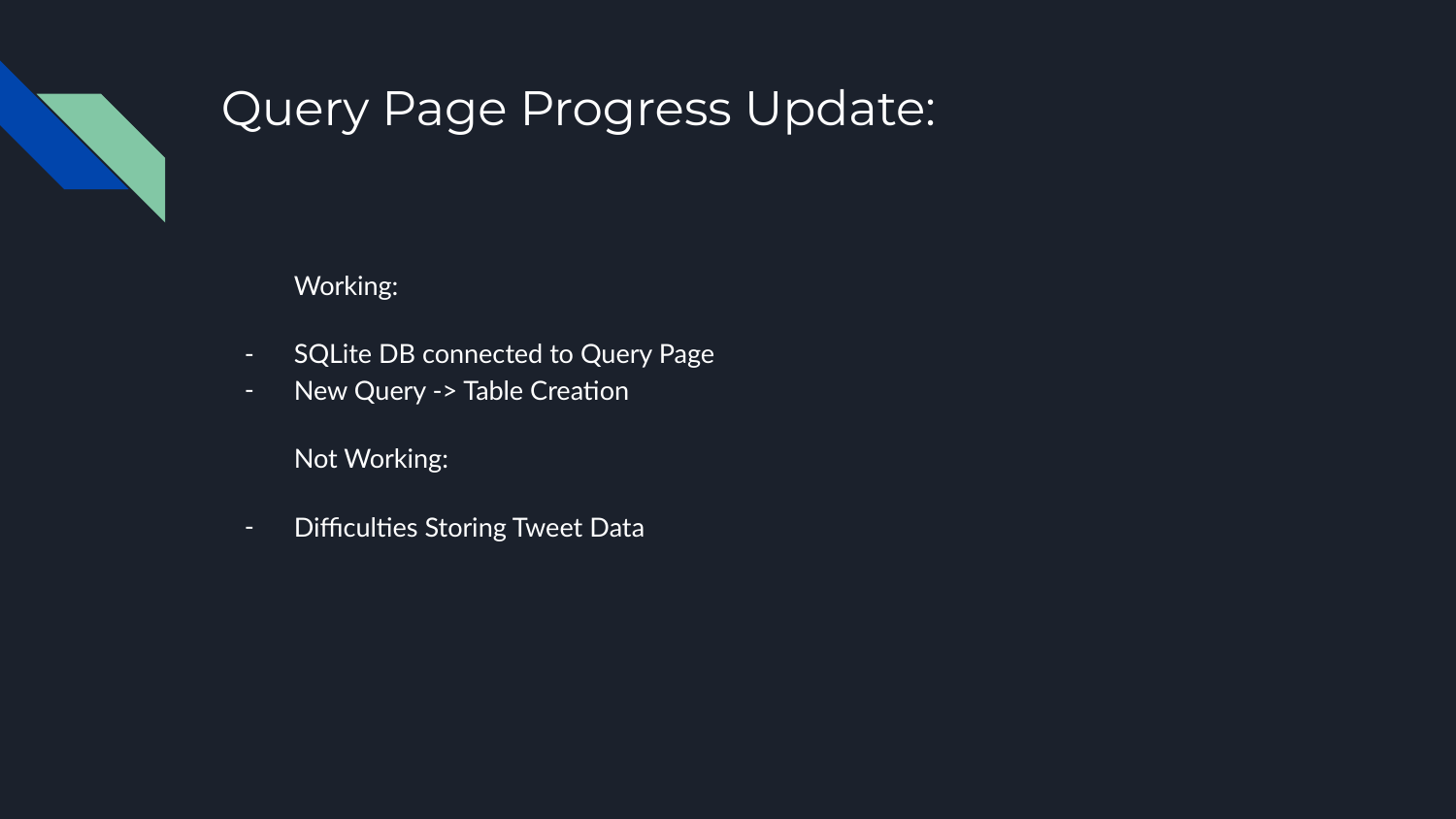

# Query Page Progress Update:
Working:
SQLite DB connected to Query Page
New Query -> Table Creation
Not Working:
Difficulties Storing Tweet Data